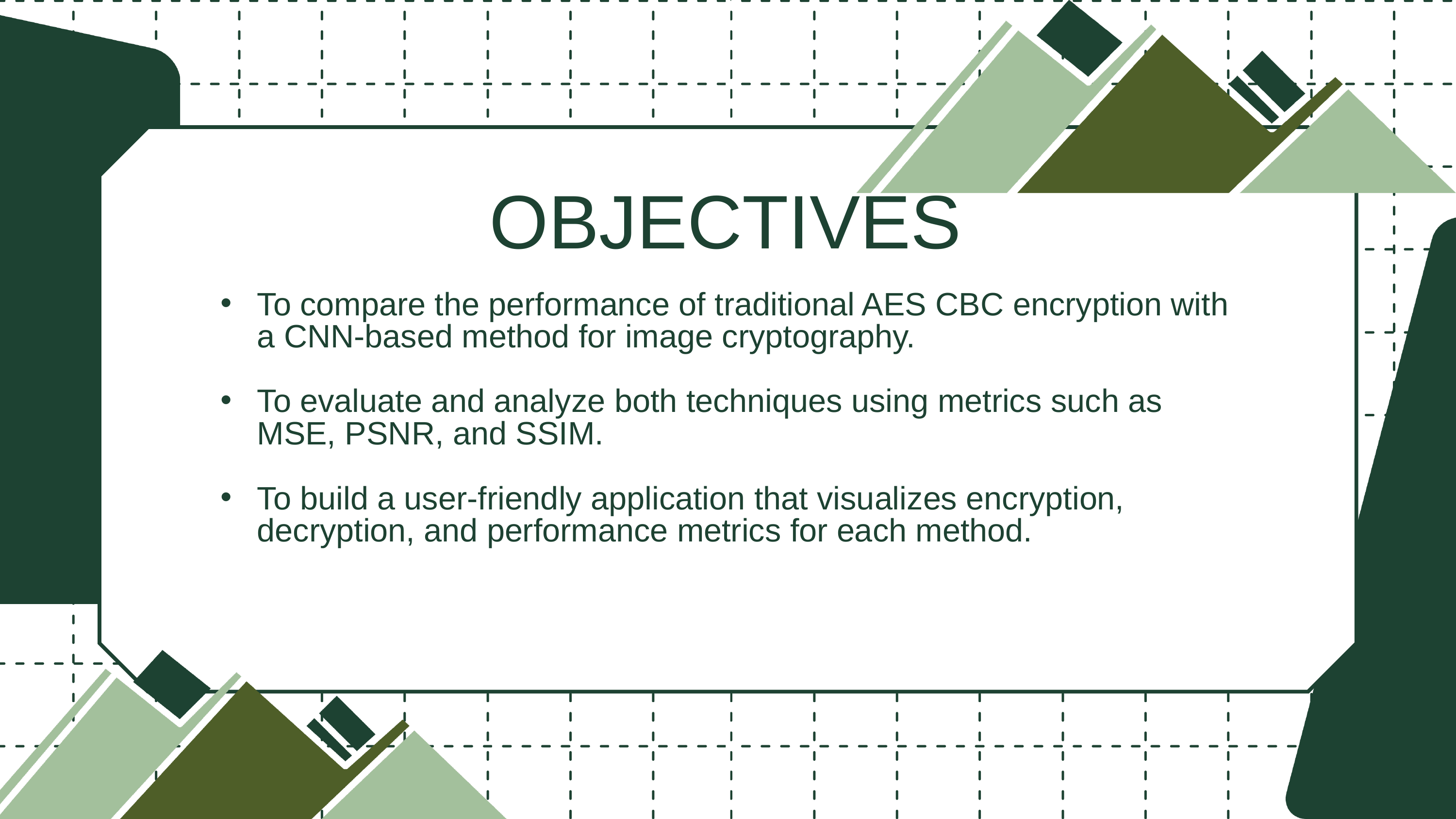

OBJECTIVES

To compare the performance of traditional AES CBC encryption with a CNN-based method for image cryptography.

To evaluate and analyze both techniques using metrics such as MSE, PSNR, and SSIM.

To build a user-friendly application that visualizes encryption, decryption, and performance metrics for each method.